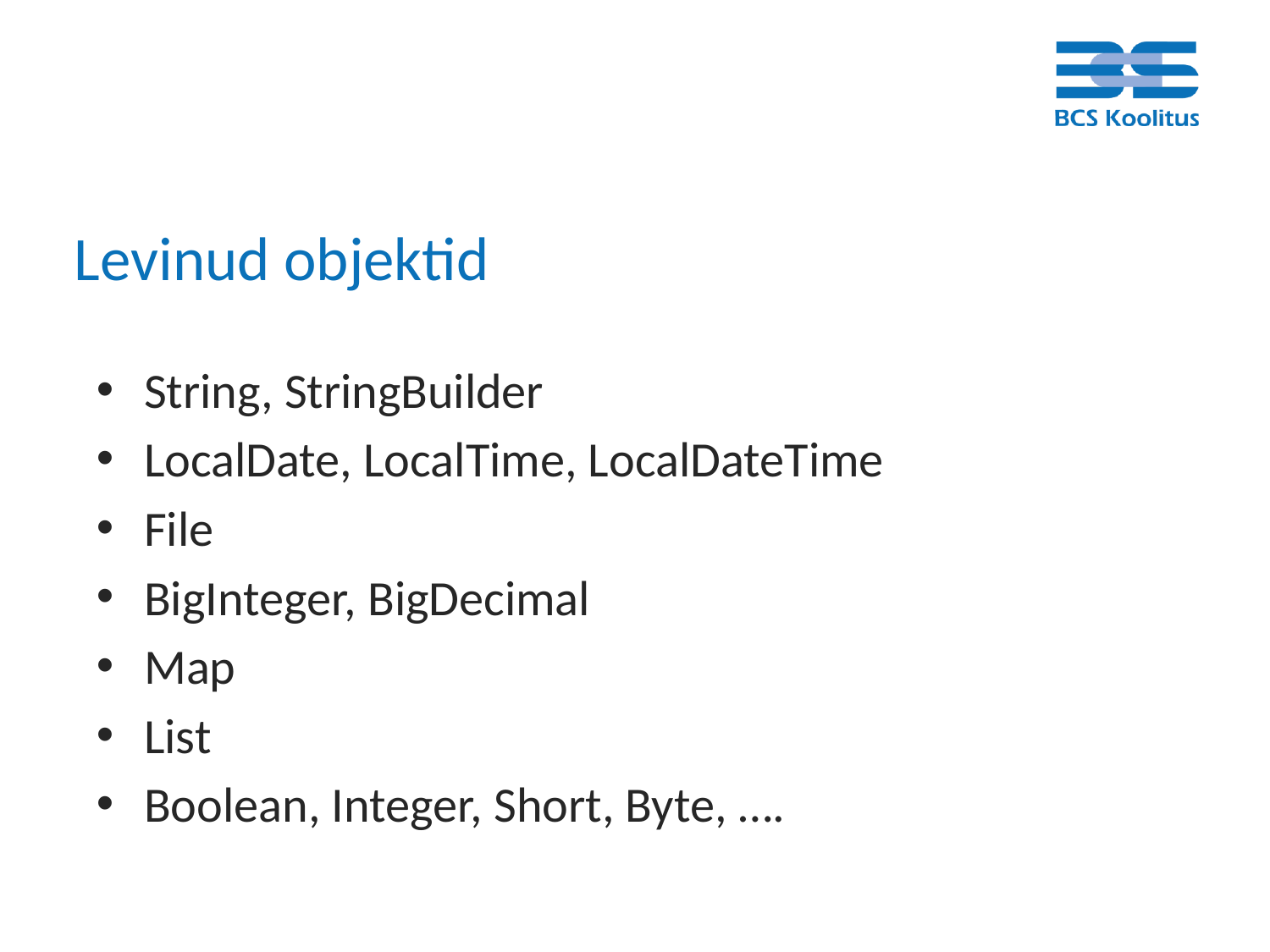

# Levinud objektid

String, StringBuilder
LocalDate, LocalTime, LocalDateTime
File
BigInteger, BigDecimal
Map
List
Boolean, Integer, Short, Byte, ….